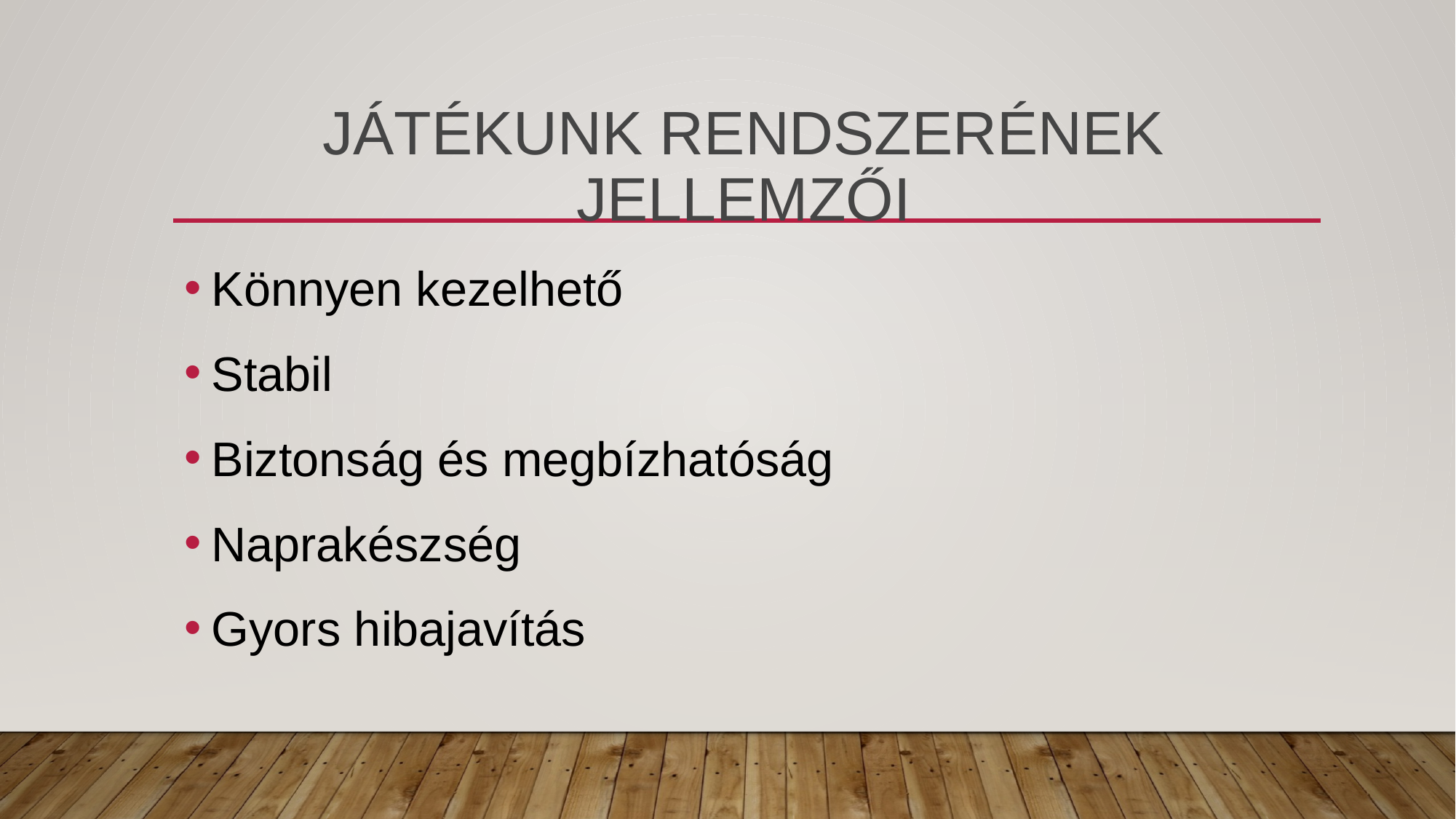

# Játékunk RendszerÉnek jellemzőI
Könnyen kezelhető
Stabil
Biztonság és megbízhatóság
Naprakészség
Gyors hibajavítás